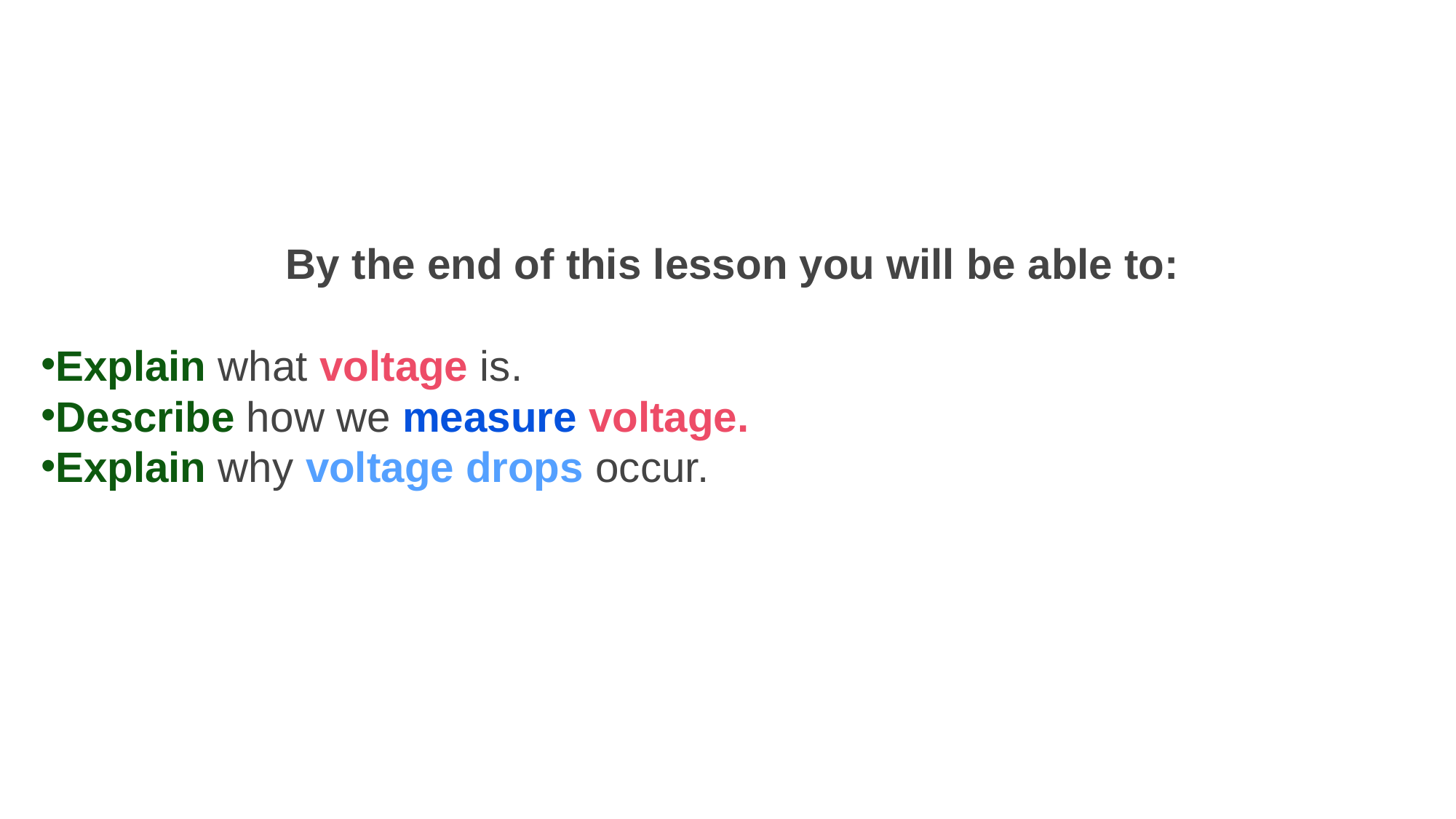

By the end of this lesson you will be able to:

Explain what voltage is.
Describe how we measure voltage.
Explain why voltage drops occur.